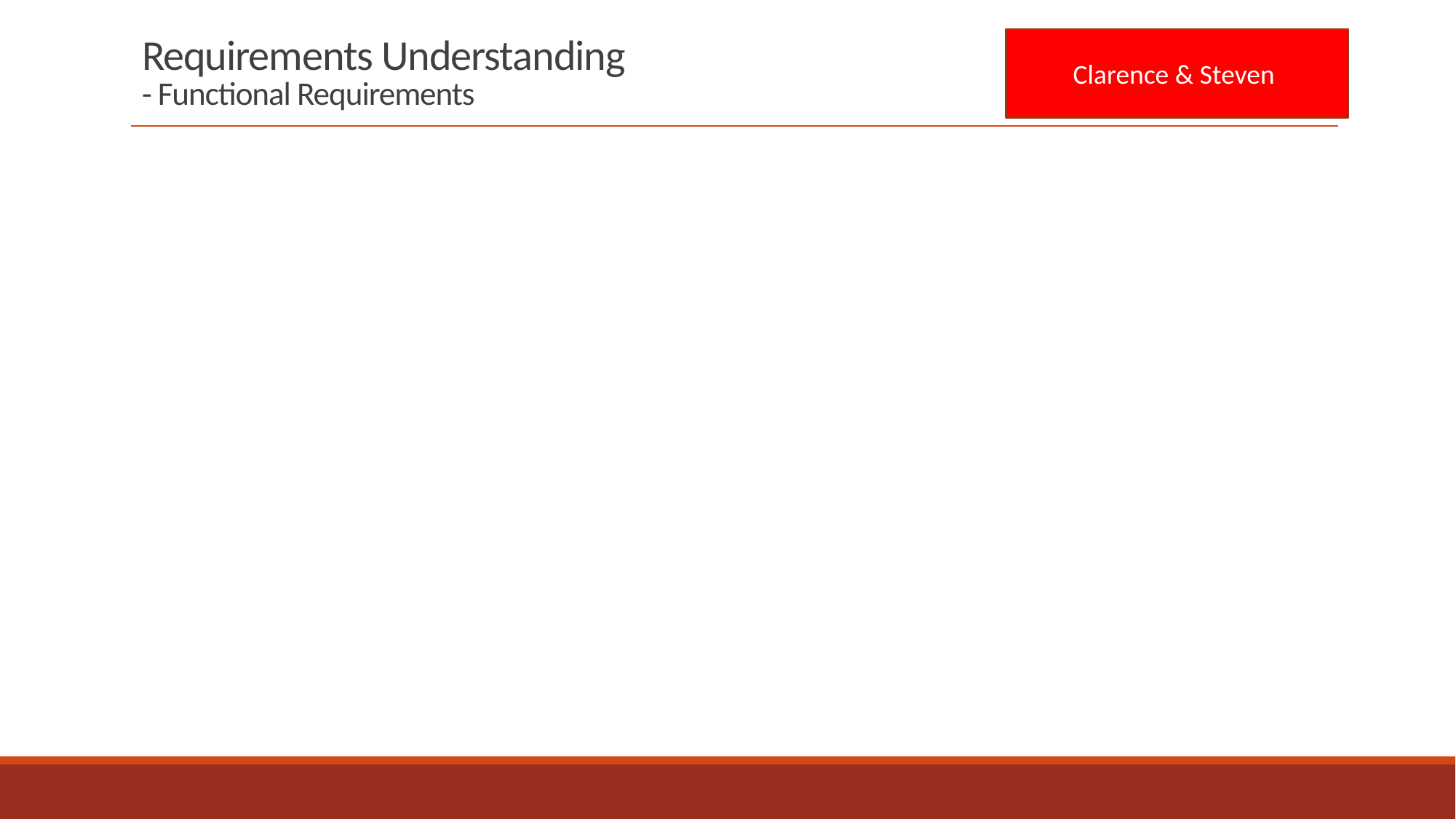

# Requirements Understanding - Functional Requirements
Clarence & Steven